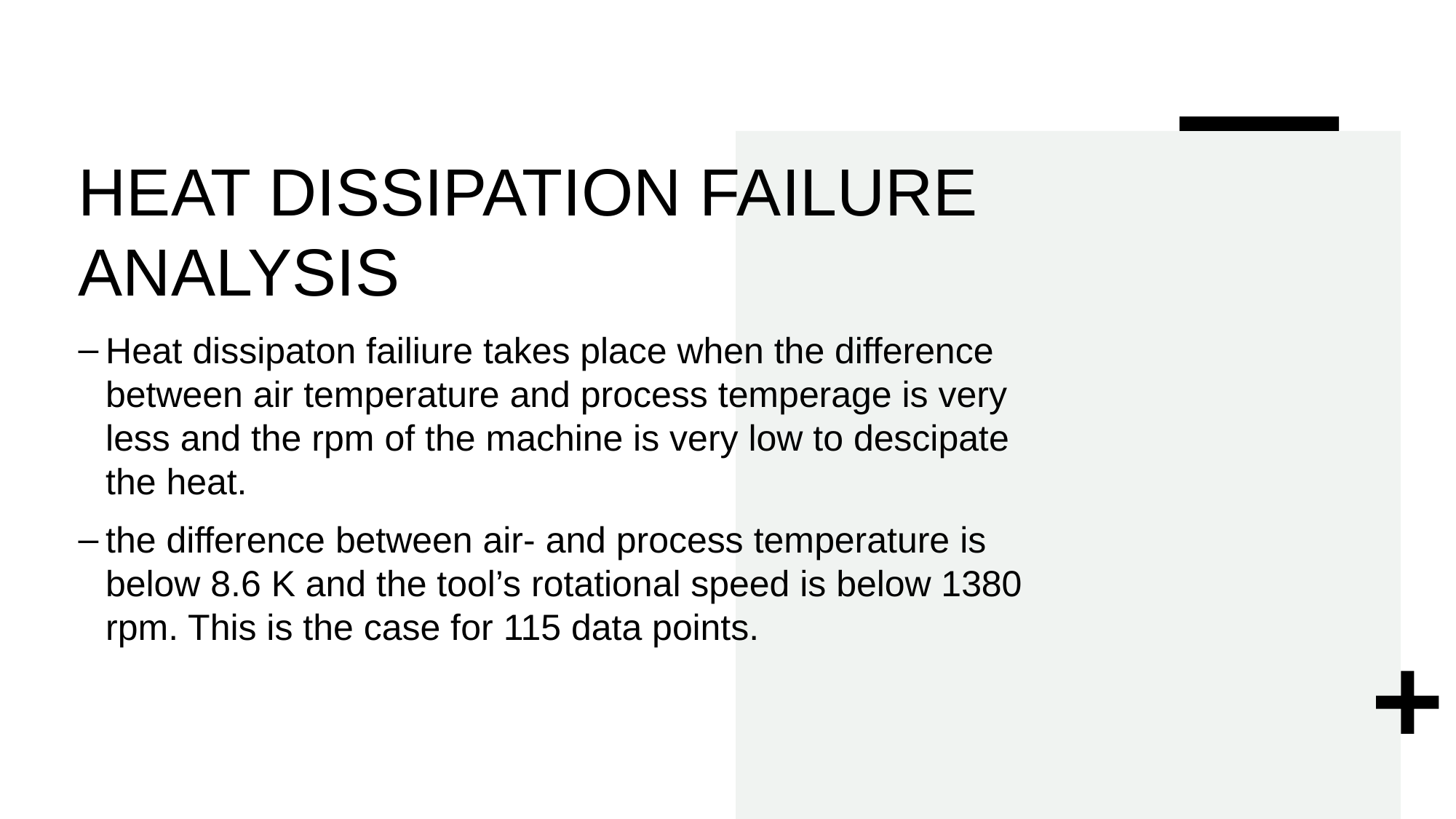

# HEAT DISSIPATION FAILURE ANALYSIS
Heat dissipaton failiure takes place when the difference between air temperature and process temperage is very less and the rpm of the machine is very low to descipate the heat.
the difference between air- and process temperature is below 8.6 K and the tool’s rotational speed is below 1380 rpm. This is the case for 115 data points.